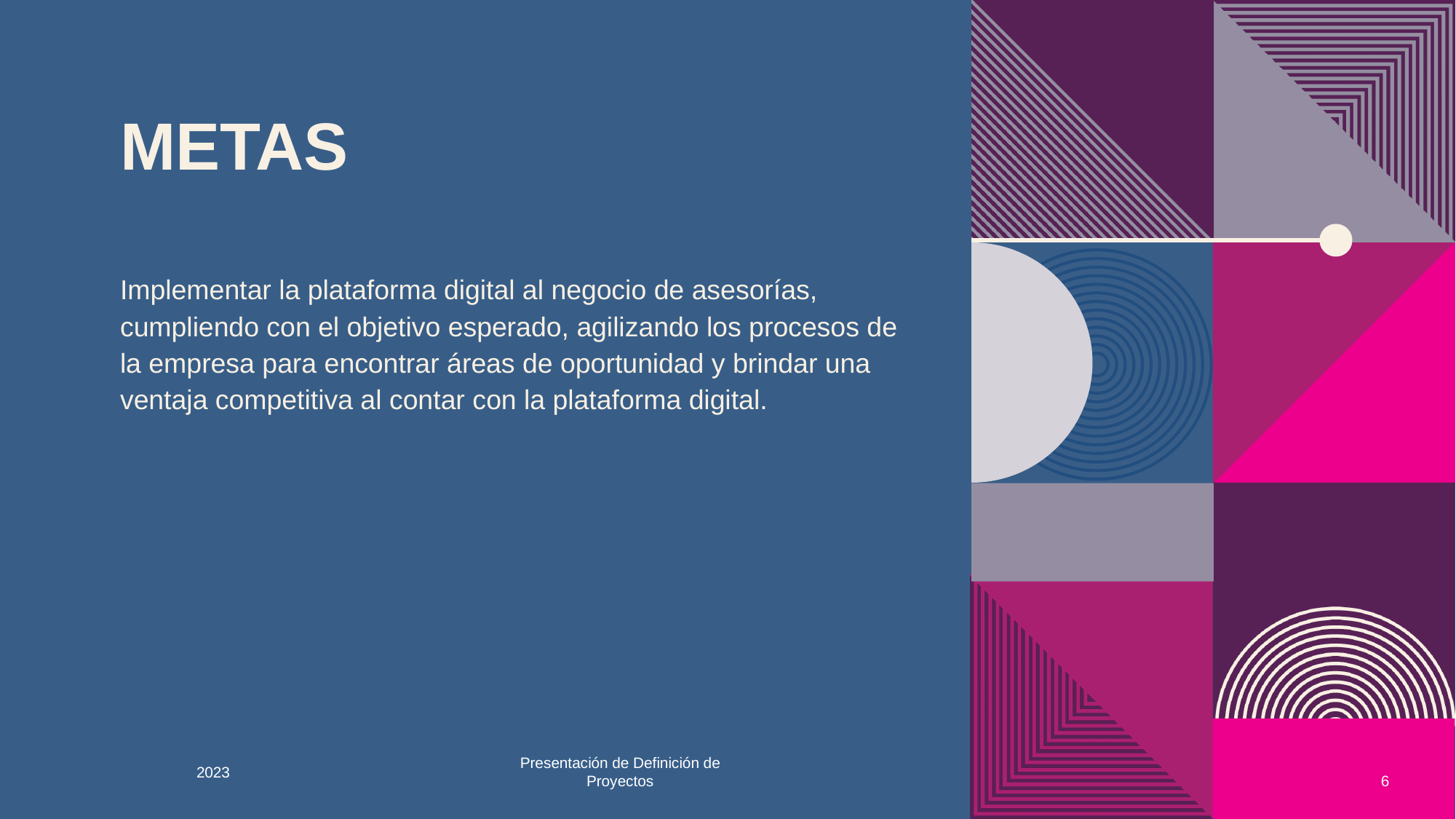

# Metas
Implementar la plataforma digital al negocio de asesorías, cumpliendo con el objetivo esperado, agilizando los procesos de la empresa para encontrar áreas de oportunidad y brindar una ventaja competitiva al contar con la plataforma digital.
Presentación de Definición de Proyectos
2023
6